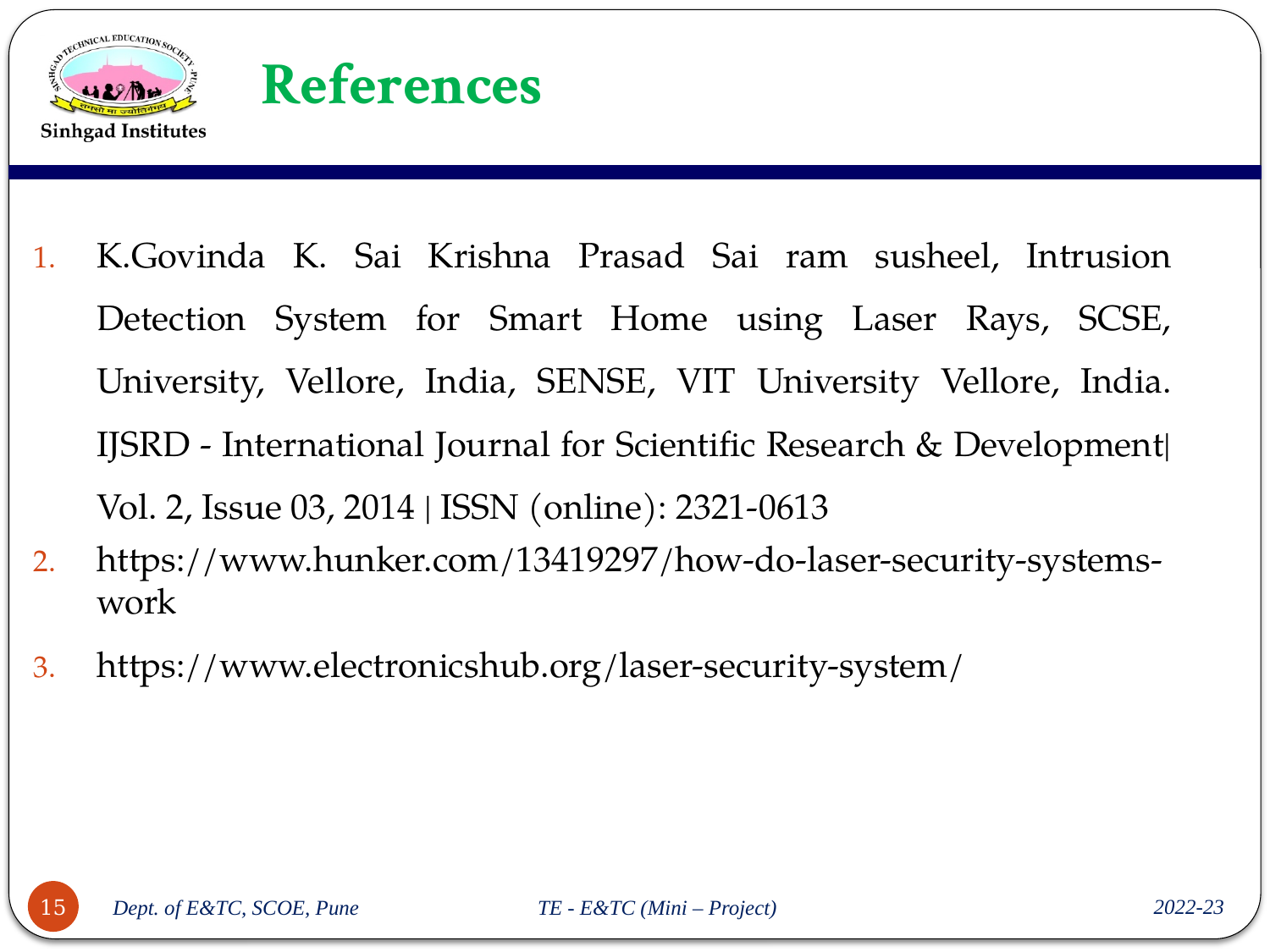

# References
K.Govinda K. Sai Krishna Prasad Sai ram susheel, Intrusion Detection System for Smart Home using Laser Rays, SCSE, University, Vellore, India, SENSE, VIT University Vellore, India. IJSRD - International Journal for Scientific Research & Development| Vol. 2, Issue 03, 2014 | ISSN (online): 2321-0613
https://www.hunker.com/13419297/how-do-laser-security-systems-work
https://www.electronicshub.org/laser-security-system/
2022-23
15
Dept. of E&TC, SCOE, Pune